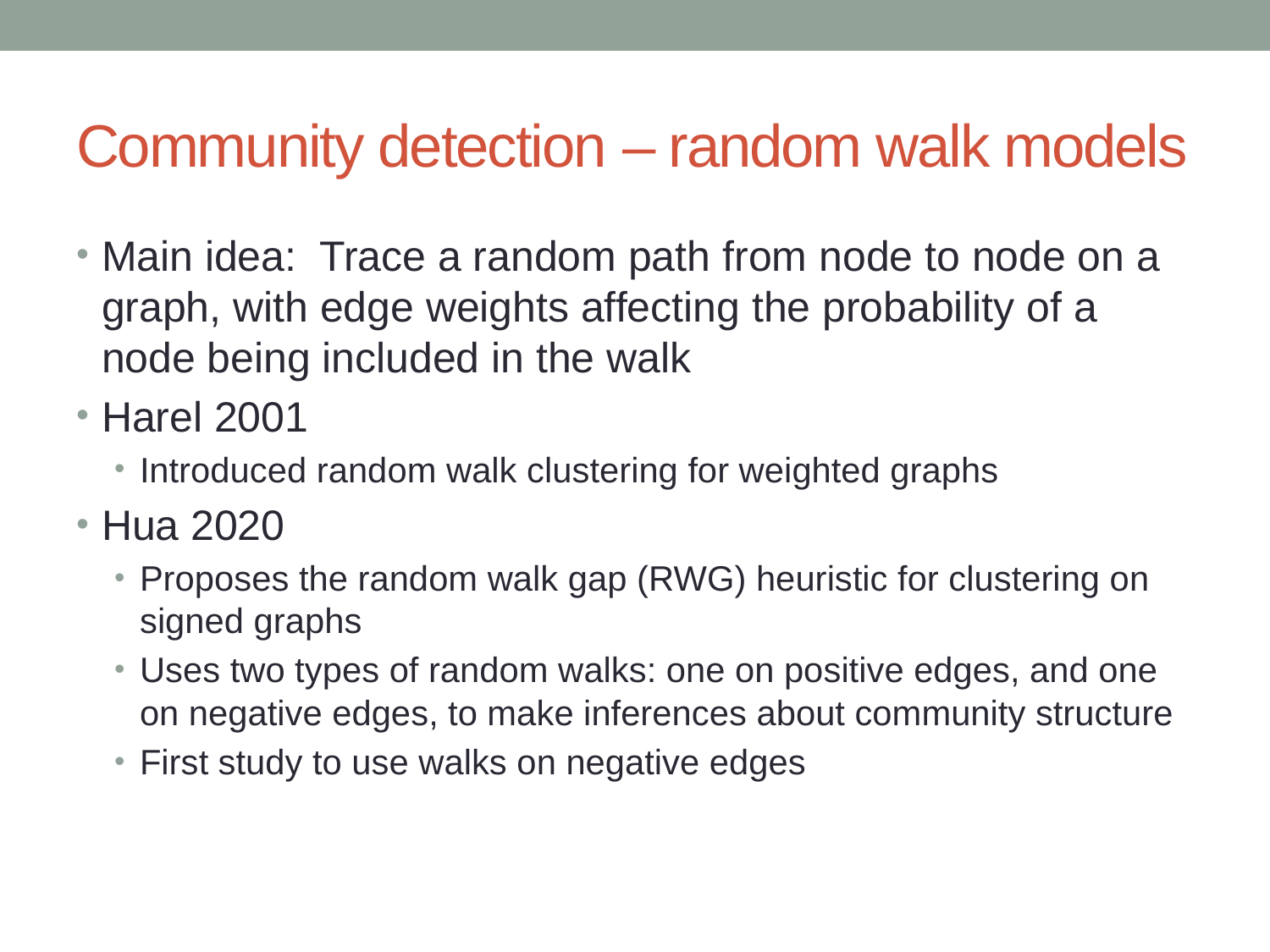

# Community detection – random walk models
Main idea:  Trace a random path from node to node on a graph, with edge weights affecting the probability of a node being included in the walk
Harel 2001
Introduced random walk clustering for weighted graphs
Hua 2020
Proposes the random walk gap (RWG) heuristic for clustering on signed graphs
Uses two types of random walks: one on positive edges, and one on negative edges, to make inferences about community structure
First study to use walks on negative edges